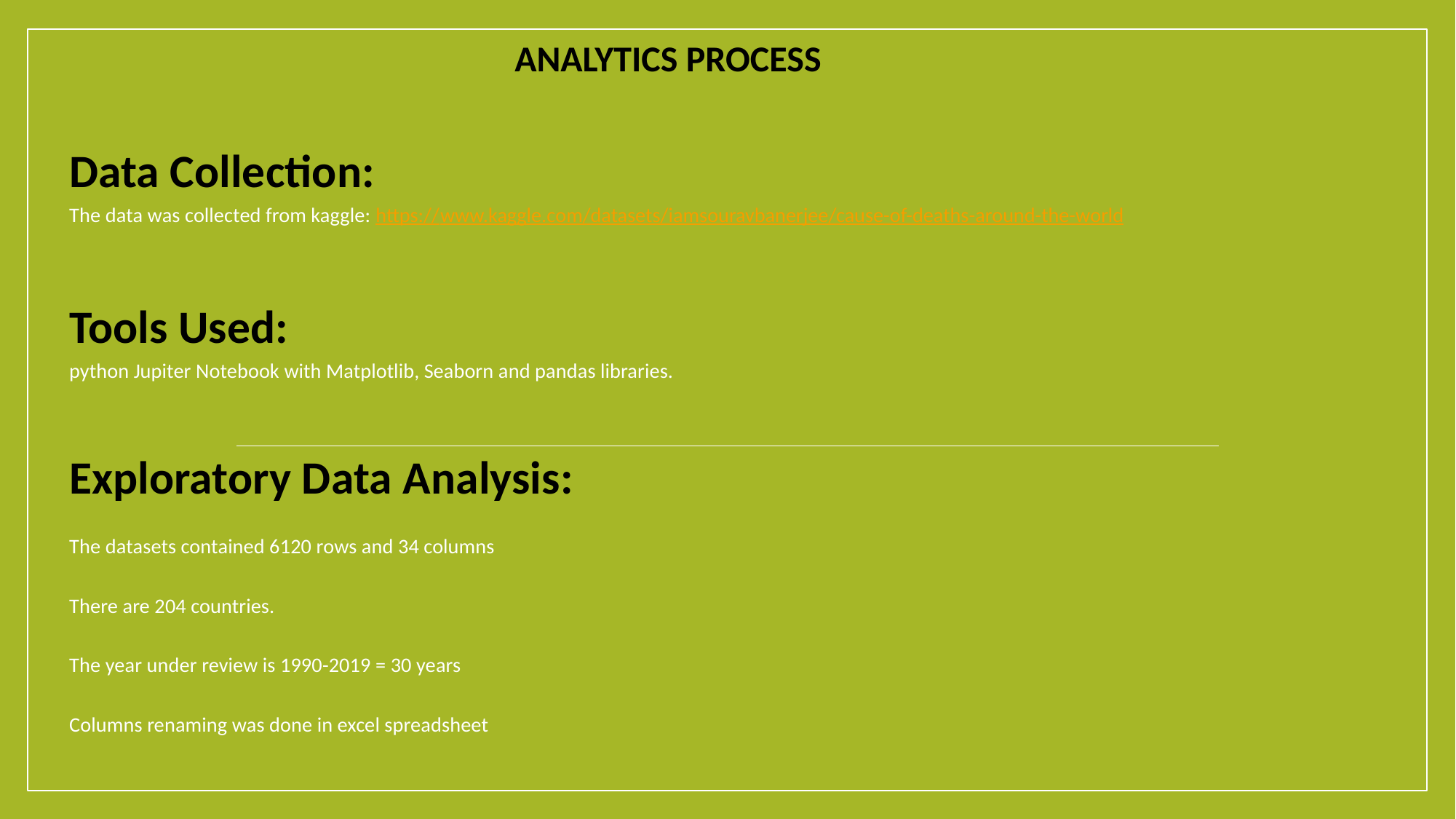

# Analytics Process
Data Collection:
The data was collected from kaggle: https://www.kaggle.com/datasets/iamsouravbanerjee/cause-of-deaths-around-the-world

Tools Used:
python Jupiter Notebook with Matplotlib, Seaborn and pandas libraries.

Exploratory Data Analysis:
The datasets contained 6120 rows and 34 columns

There are 204 countries.

The year under review is 1990-2019 = 30 years

Columns renaming was done in excel spreadsheet